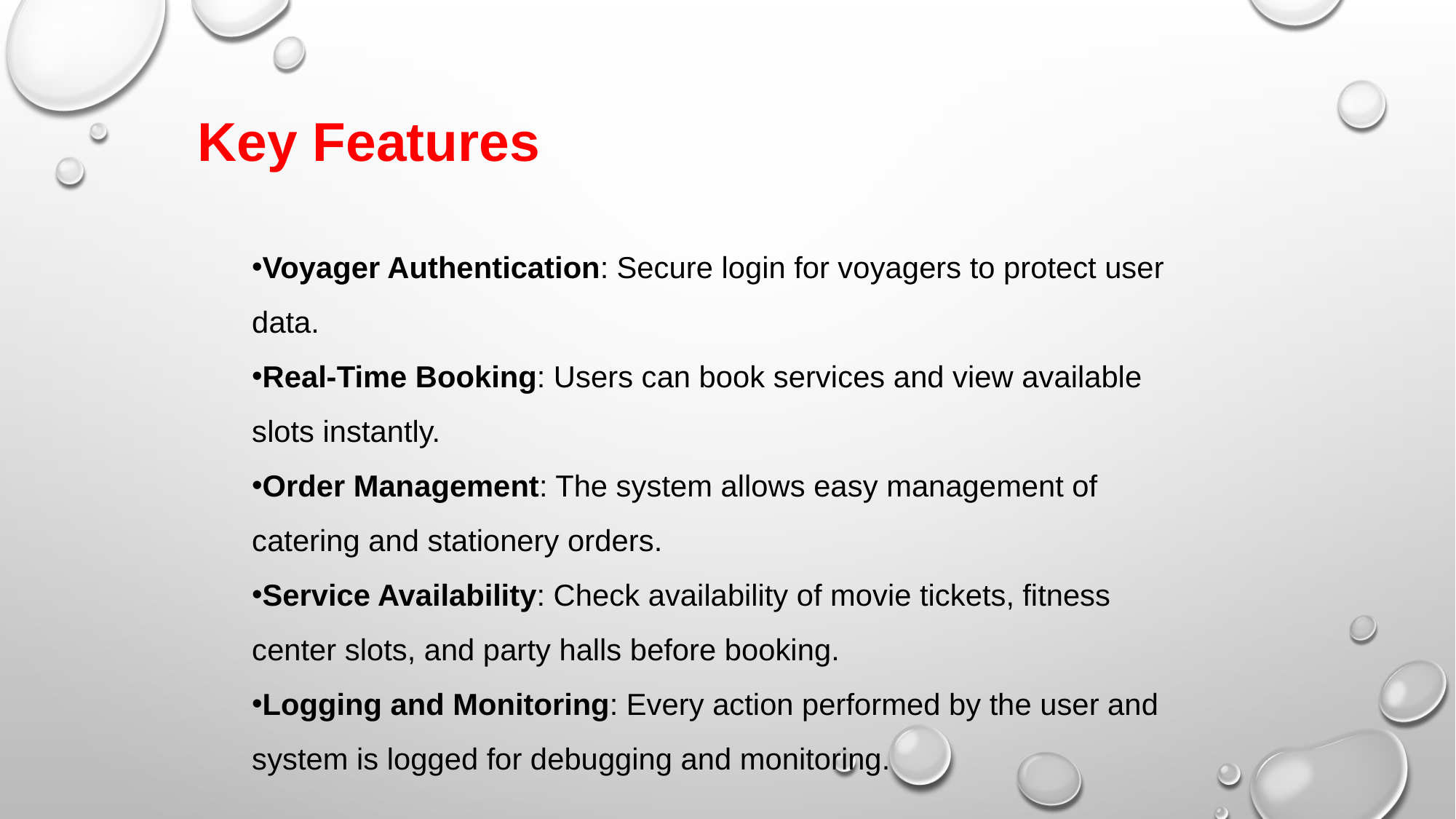

Key Features
Voyager Authentication: Secure login for voyagers to protect user data.
Real-Time Booking: Users can book services and view available slots instantly.
Order Management: The system allows easy management of catering and stationery orders.
Service Availability: Check availability of movie tickets, fitness center slots, and party halls before booking.
Logging and Monitoring: Every action performed by the user and system is logged for debugging and monitoring.